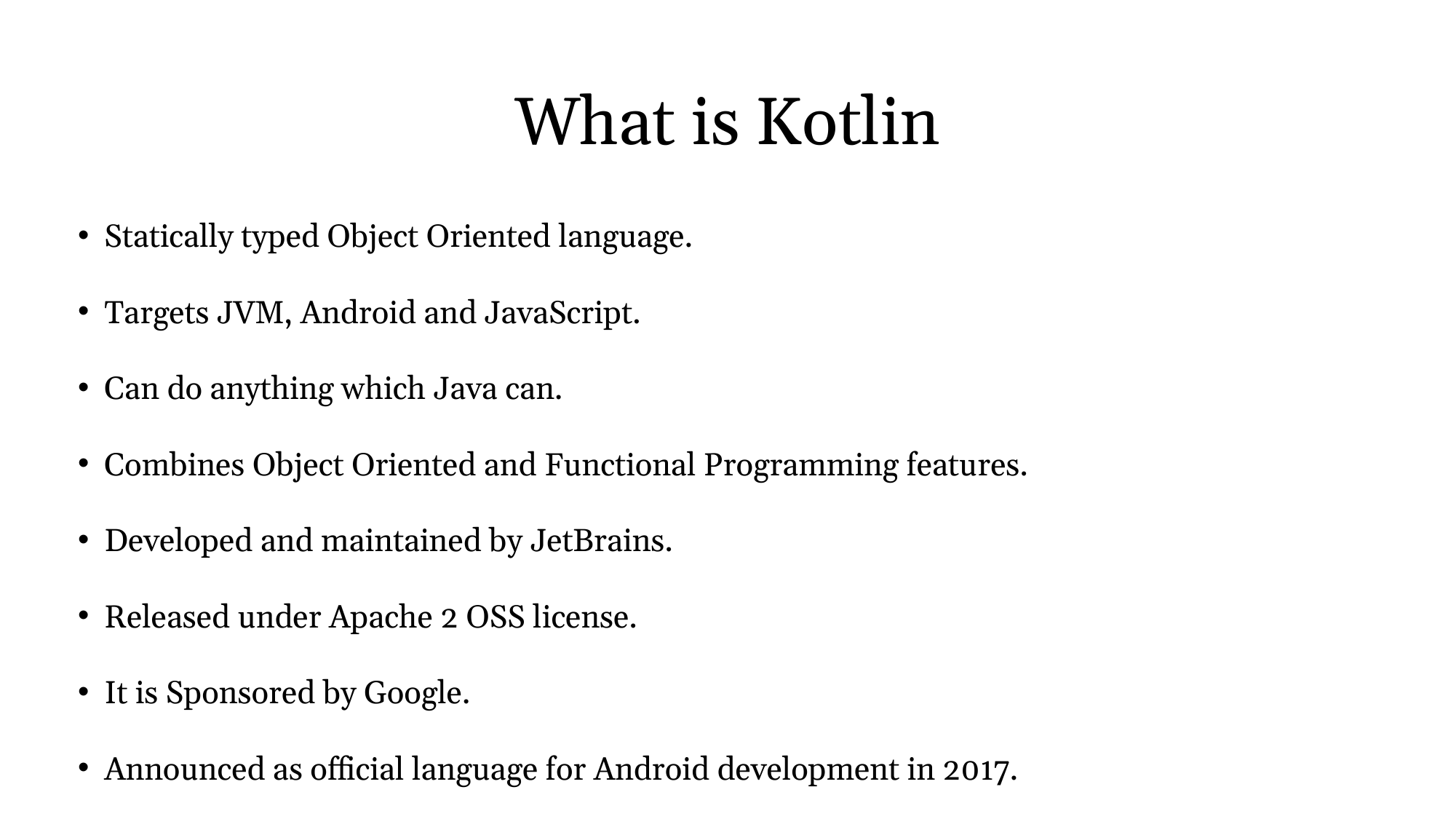

# What is Kotlin
Statically typed Object Oriented language.
Targets JVM, Android and JavaScript.
Can do anything which Java can.
Combines Object Oriented and Functional Programming features.
Developed and maintained by JetBrains.
Released under Apache 2 OSS license.
It is Sponsored by Google.
Announced as official language for Android development in 2017.